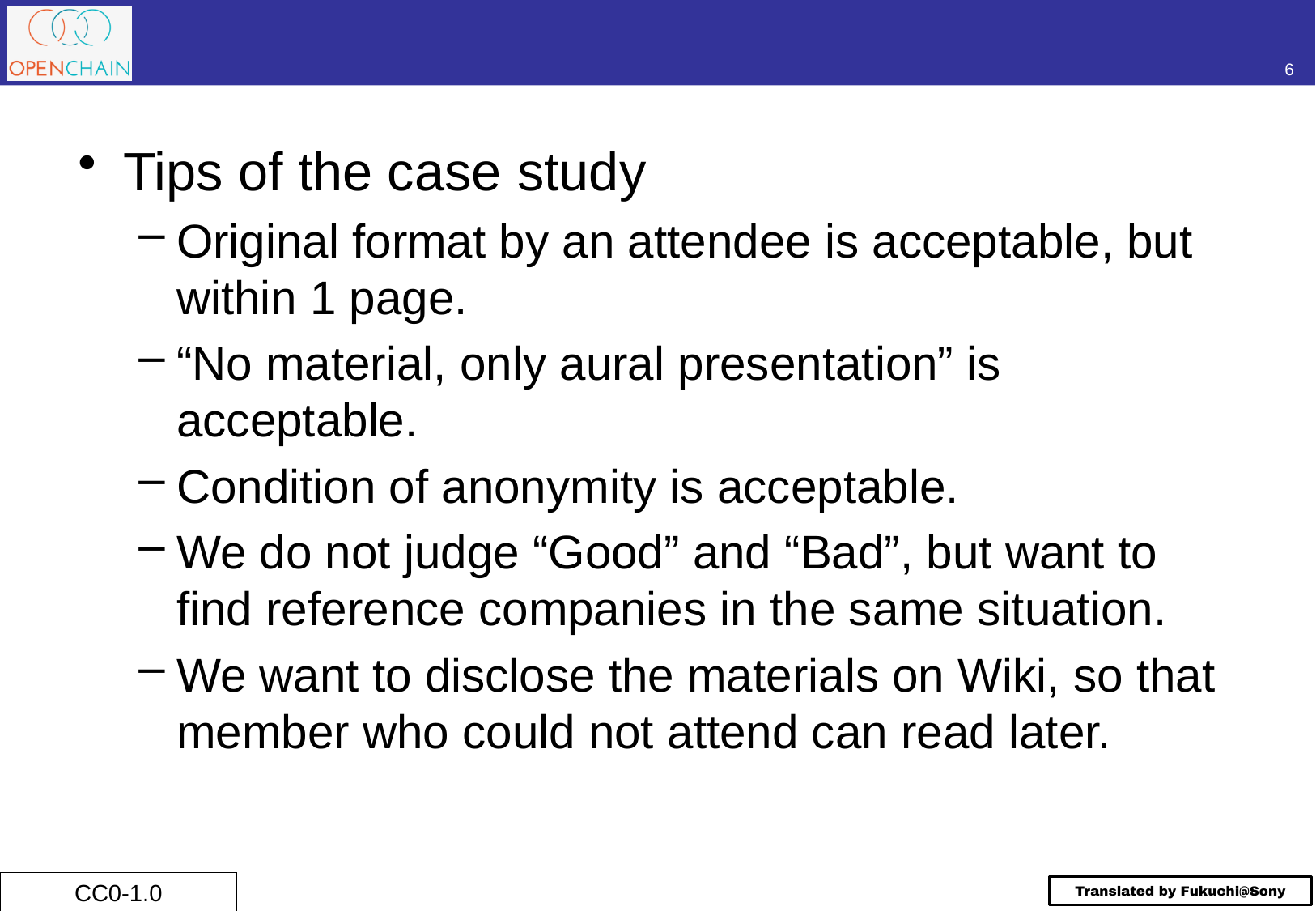

#
6
Tips of the case study
Original format by an attendee is acceptable, but within 1 page.
“No material, only aural presentation” is acceptable.
Condition of anonymity is acceptable.
We do not judge “Good” and “Bad”, but want to find reference companies in the same situation.
We want to disclose the materials on Wiki, so that member who could not attend can read later.
CC0-1.0
Translated by Fukuchi@Sony